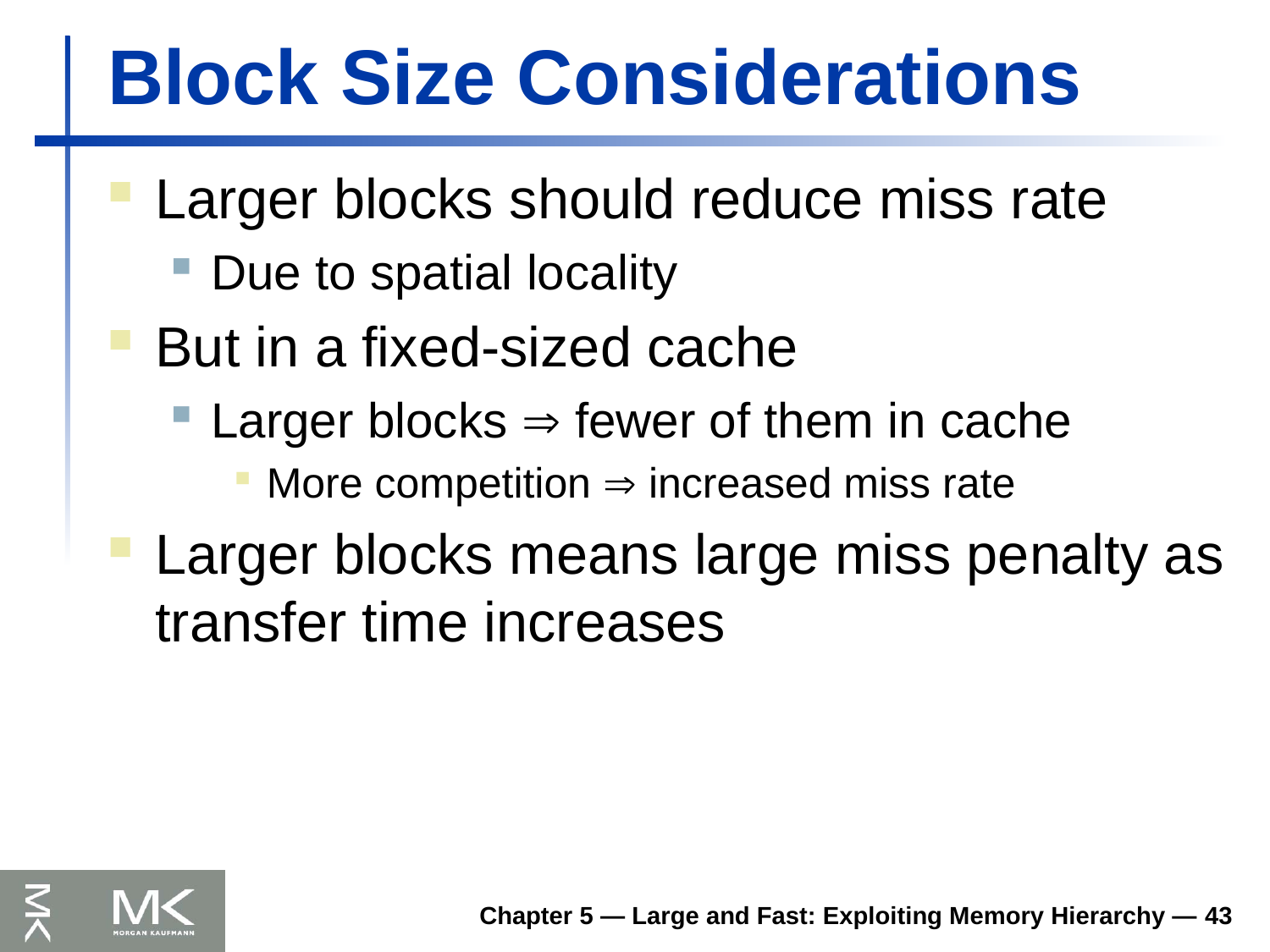

# Block Size Considerations
Larger blocks should reduce miss rate
Due to spatial locality
But in a fixed-sized cache
Larger blocks ⇒ fewer of them in cache
More competition ⇒ increased miss rate
Larger blocks means large miss penalty as transfer time increases

Chapter 5 — Large and Fast: Exploiting Memory Hierarchy — 43